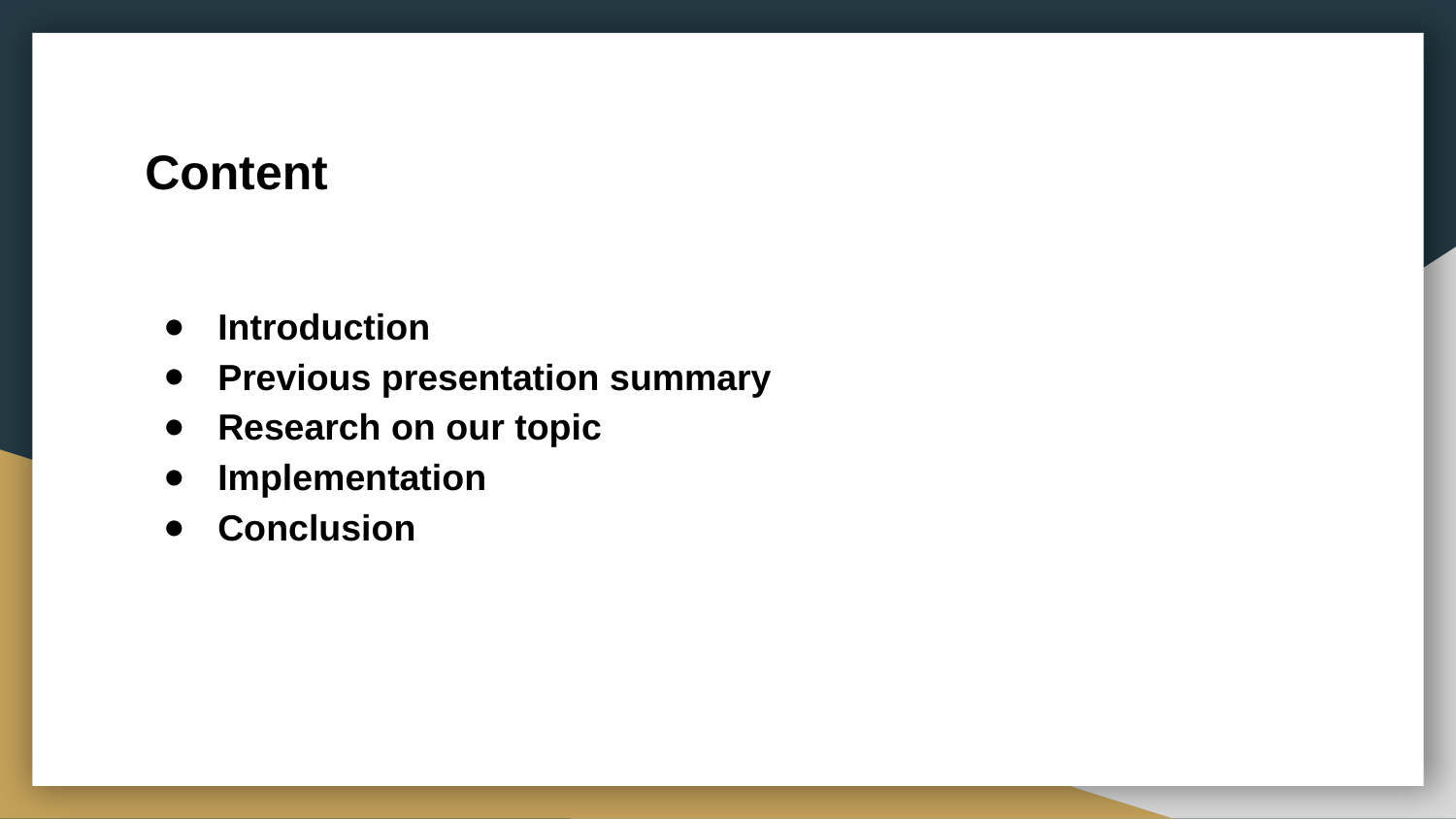

# Content
Introduction
Previous presentation summary
Research on our topic
Implementation
Conclusion